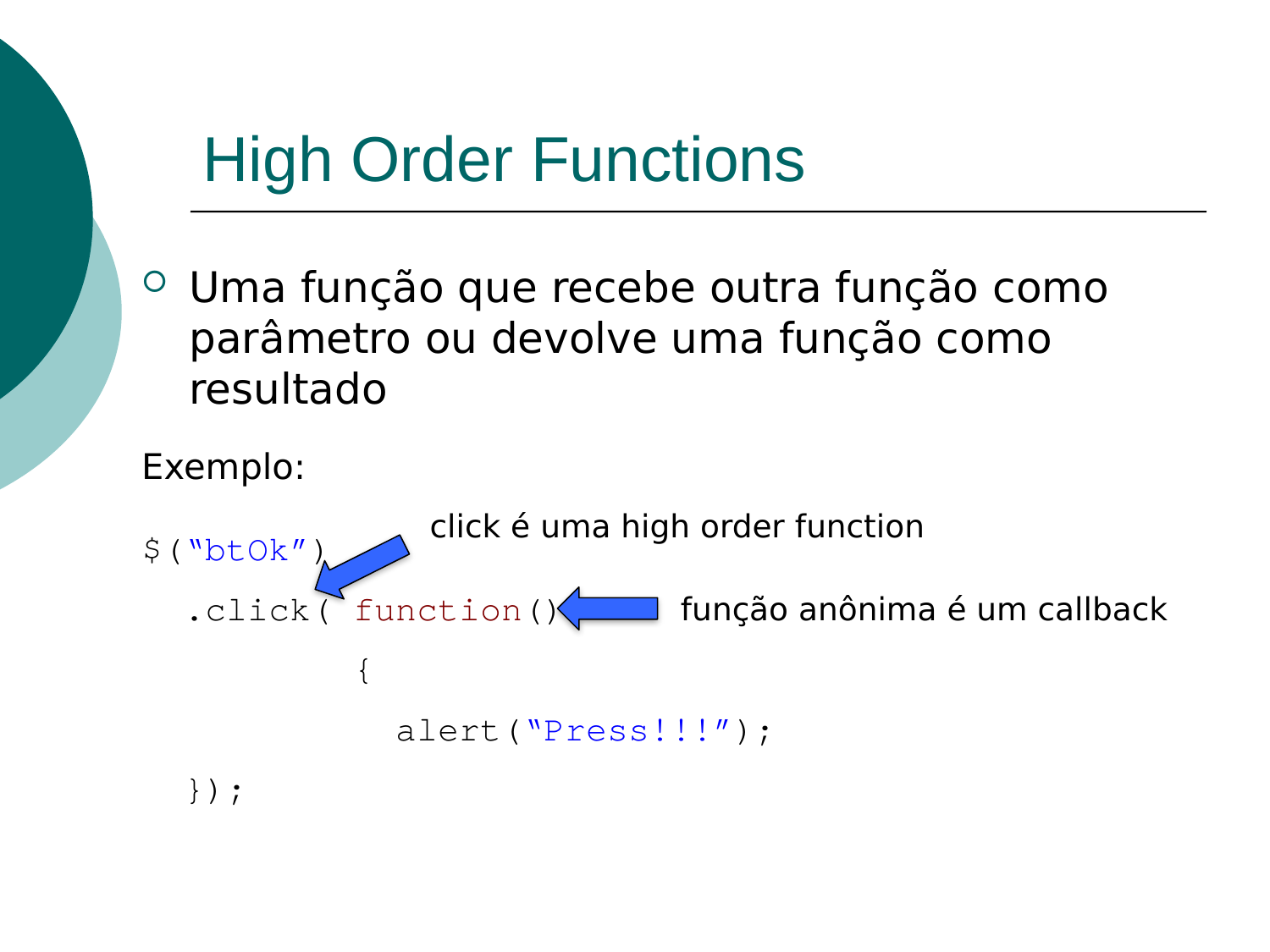

# High Order Functions
Uma função que recebe outra função como parâmetro ou devolve uma função como resultado

Exemplo:

$(“btOk”)
  .click( function()
          {
            alert(“Press!!!”);
  });

click é uma high order function

função anônima é um callback